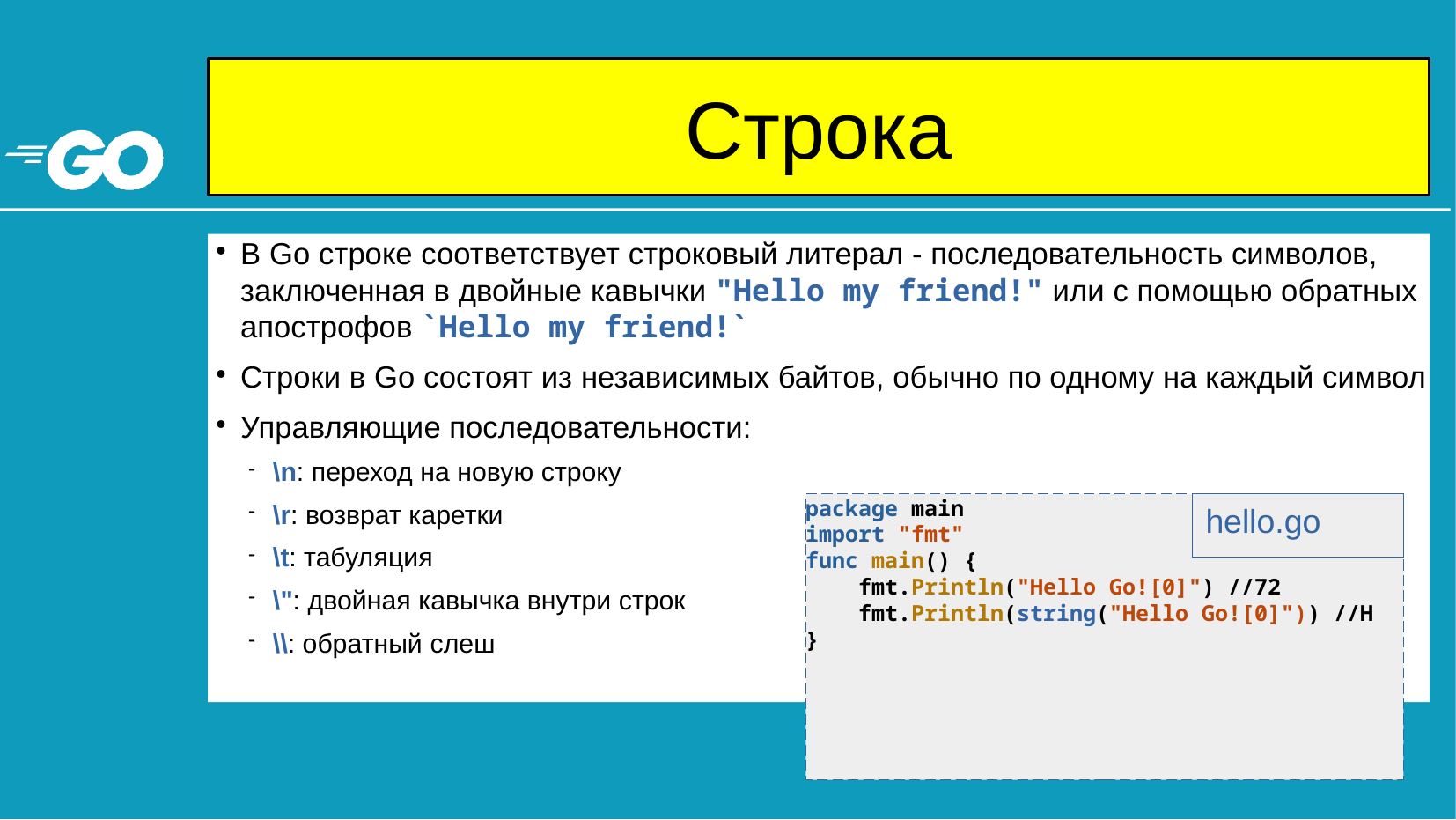

Строка
# В Go строке соответствует строковый литерал - последовательность символов, заключенная в двойные кавычки "Hello my friend!" или с помощью обратных апострофов `Hello my friend!`
Строки в Go состоят из независимых байтов, обычно по одному на каждый символ
Управляющие последовательности:
\n: переход на новую строку
\r: возврат каретки
\t: табуляция
\": двойная кавычка внутри строк
\\: обратный слеш
package main
import "fmt"
func main() {
    fmt.Println("Hello Go![0]") //72
    fmt.Println(string("Hello Go![0]")) //H
}

hello.go